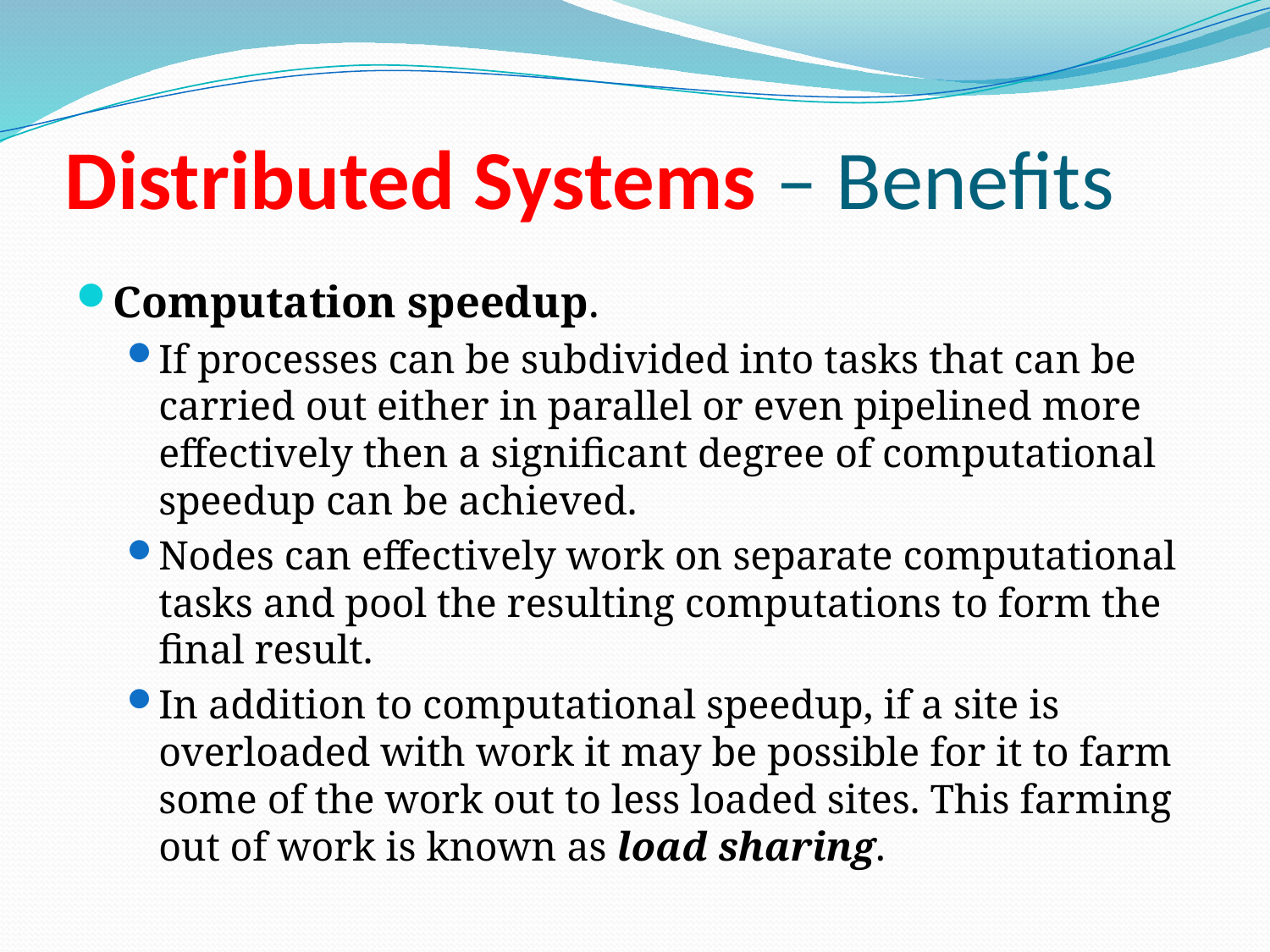

# Distributed Systems – Benefits
Computation speedup.
If processes can be subdivided into tasks that can be carried out either in parallel or even pipelined more effectively then a significant degree of computational speedup can be achieved.
Nodes can effectively work on separate computational tasks and pool the resulting computations to form the final result.
In addition to computational speedup, if a site is overloaded with work it may be possible for it to farm some of the work out to less loaded sites. This farming out of work is known as load sharing.